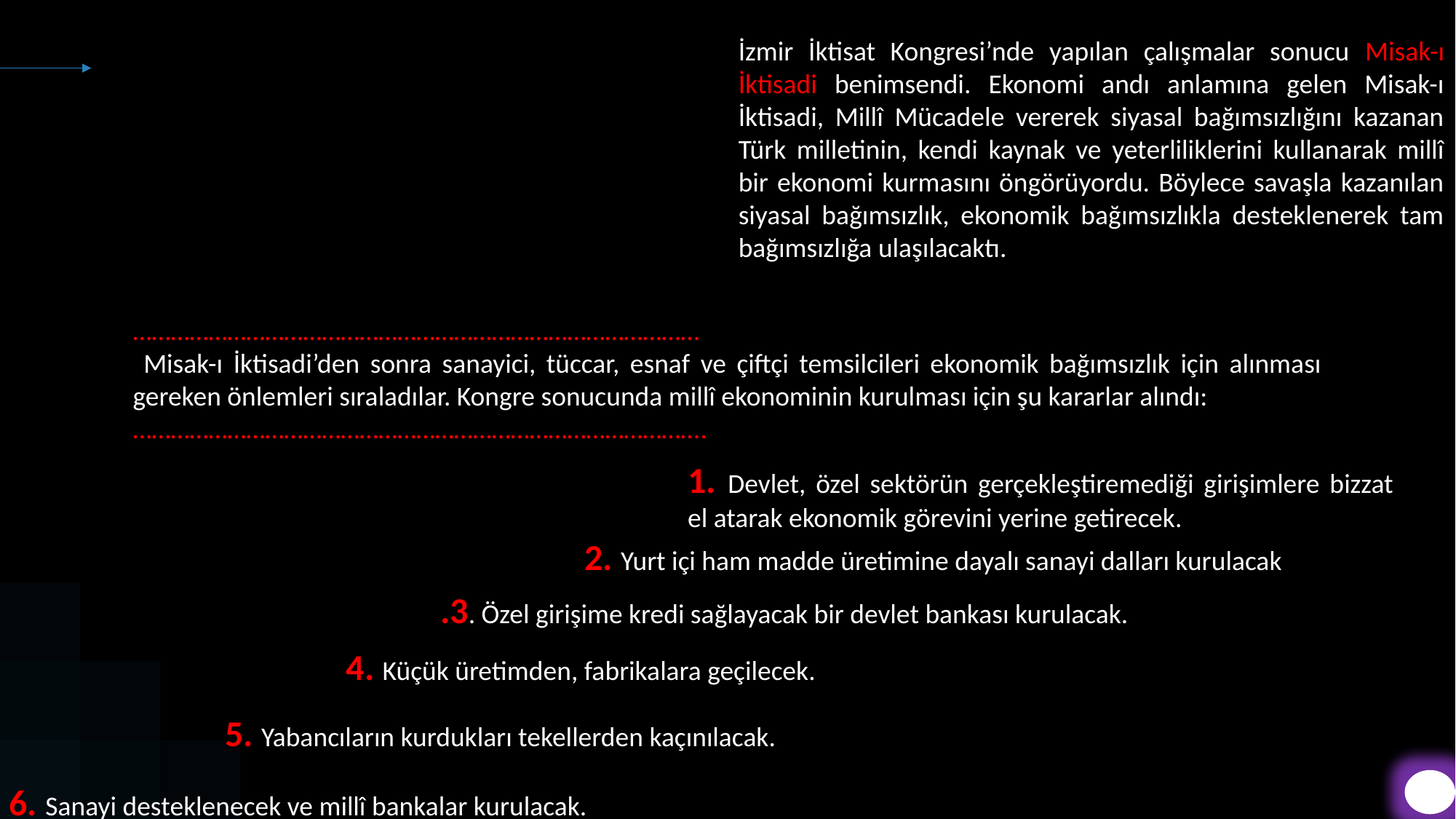

İzmir İktisat Kongresi’nde yapılan çalışmalar sonucu Misak-ı İktisadi benimsendi. Ekonomi andı anlamına gelen Misak-ı İktisadi, Millî Mücadele vererek siyasal bağımsızlığını kazanan Türk milletinin, kendi kaynak ve yeterliliklerini kullanarak millî bir ekonomi kurmasını öngörüyordu. Böylece savaşla kazanılan siyasal bağımsızlık, ekonomik bağımsızlıkla desteklenerek tam bağımsızlığa ulaşılacaktı.
………………………………………………………………………………
 Misak-ı İktisadi’den sonra sanayici, tüccar, esnaf ve çiftçi temsilcileri ekonomik bağımsızlık için alınması gereken önlemleri sıraladılar. Kongre sonucunda millî ekonominin kurulması için şu kararlar alındı:
……………………………………………………………………………….
1. Devlet, özel sektörün gerçekleştiremediği girişimlere bizzat el atarak ekonomik görevini yerine getirecek.

 2. Yurt içi ham madde üretimine dayalı sanayi dalları kurulacak
.3. Özel girişime kredi sağlayacak bir devlet bankası kurulacak.
4. Küçük üretimden, fabrikalara geçilecek.
5. Yabancıların kurdukları tekellerden kaçınılacak.

6. Sanayi desteklenecek ve millî bankalar kurulacak.